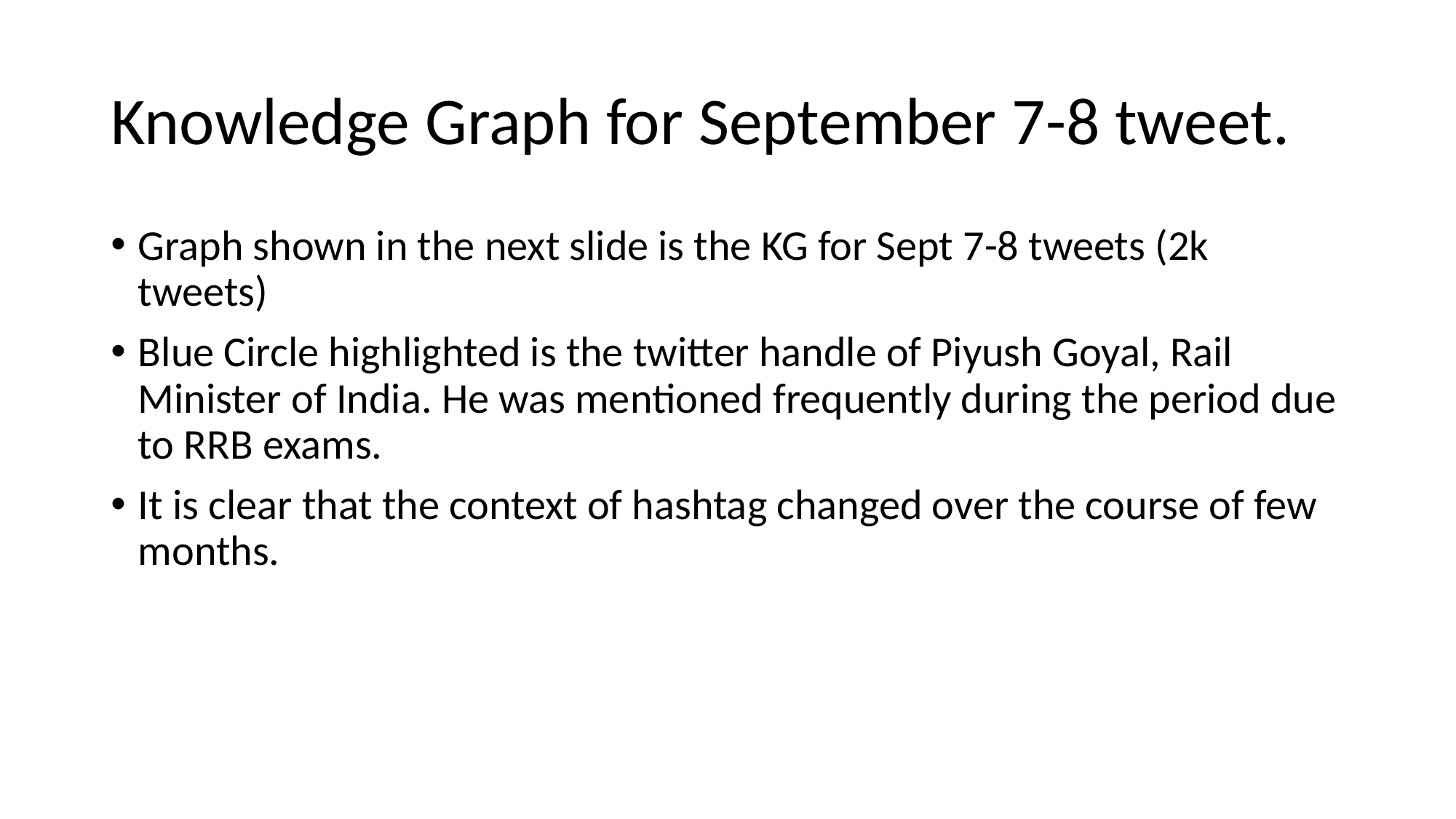

# Knowledge Graph for September 7-8 tweet.
Graph shown in the next slide is the KG for Sept 7-8 tweets (2k tweets)
Blue Circle highlighted is the twitter handle of Piyush Goyal, Rail Minister of India. He was mentioned frequently during the period due to RRB exams.
It is clear that the context of hashtag changed over the course of few months.